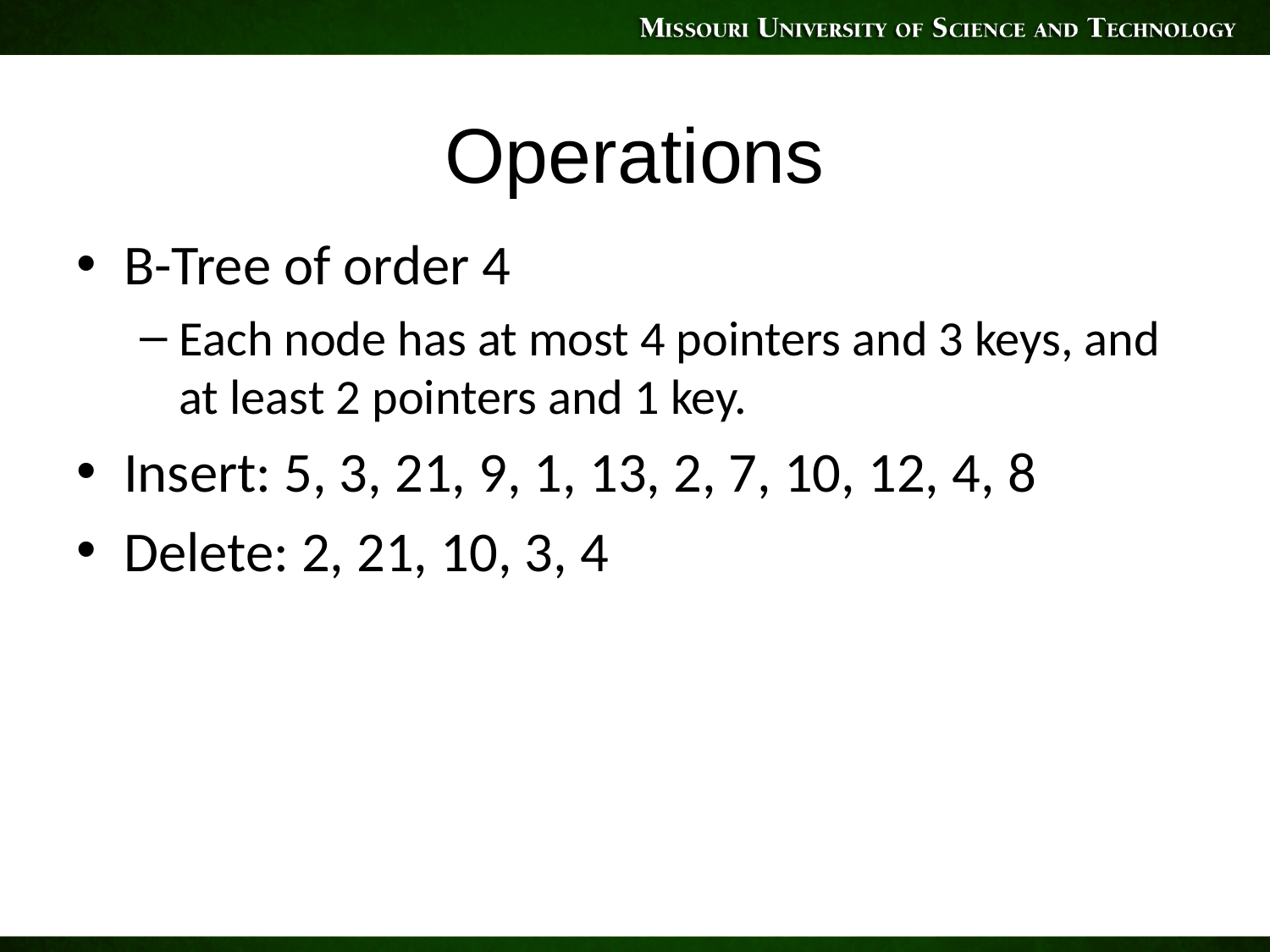

# Operations
B-Tree of order 4
Each node has at most 4 pointers and 3 keys, and at least 2 pointers and 1 key.
Insert: 5, 3, 21, 9, 1, 13, 2, 7, 10, 12, 4, 8
Delete: 2, 21, 10, 3, 4